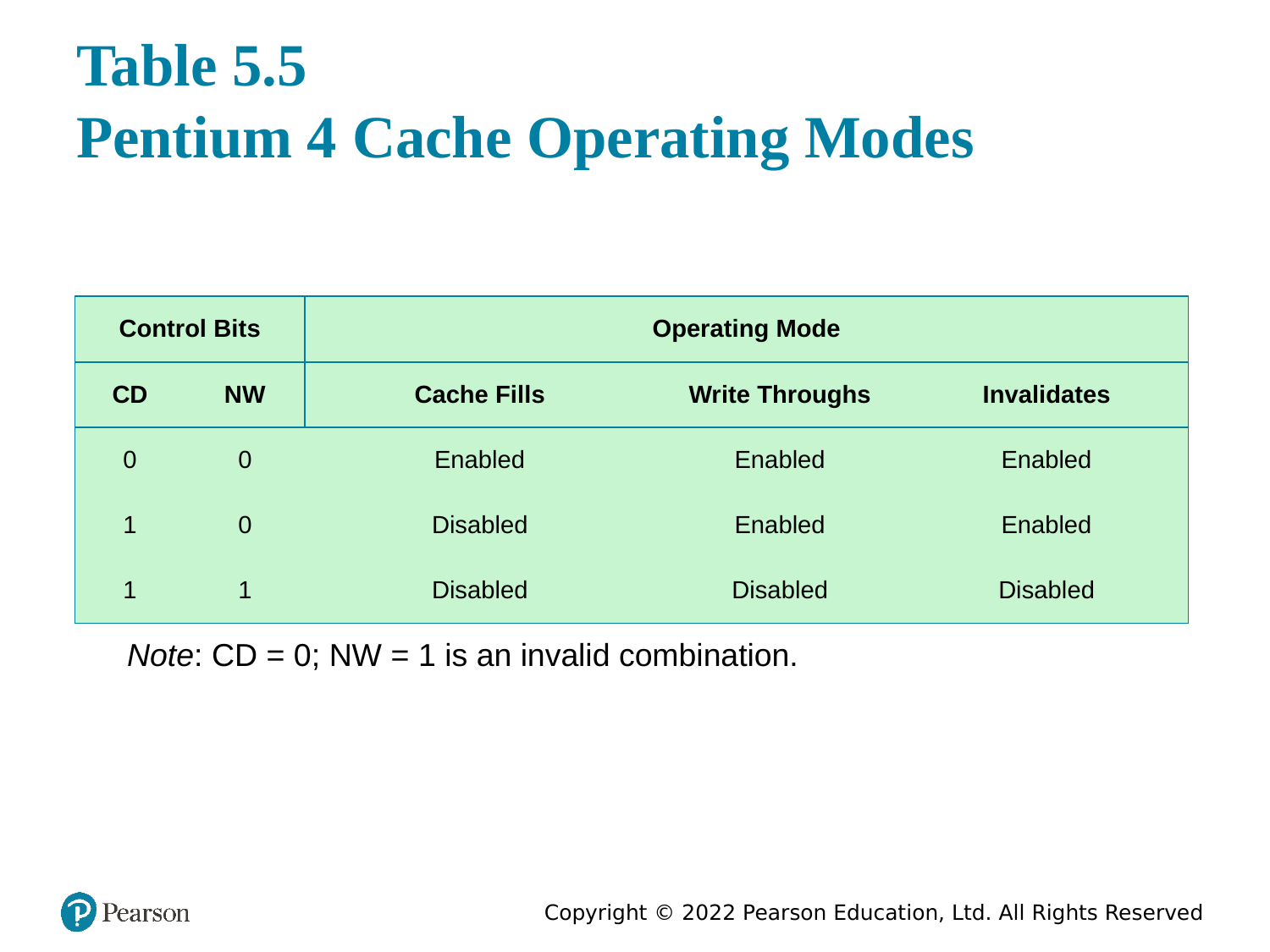

# Table 5.5 Pentium 4 Cache Operating Modes
| Control Bits |  | Operating Mode |  |  |
| --- | --- | --- | --- | --- |
| CD | NW | Cache Fills | Write Throughs | Invalidates |
| 0 | 0 | Enabled | Enabled | Enabled |
| 1 | 0 | Disabled | Enabled | Enabled |
| 1 | 1 | Disabled | Disabled | Disabled |
Note: CD = 0; NW = 1 is an invalid combination.